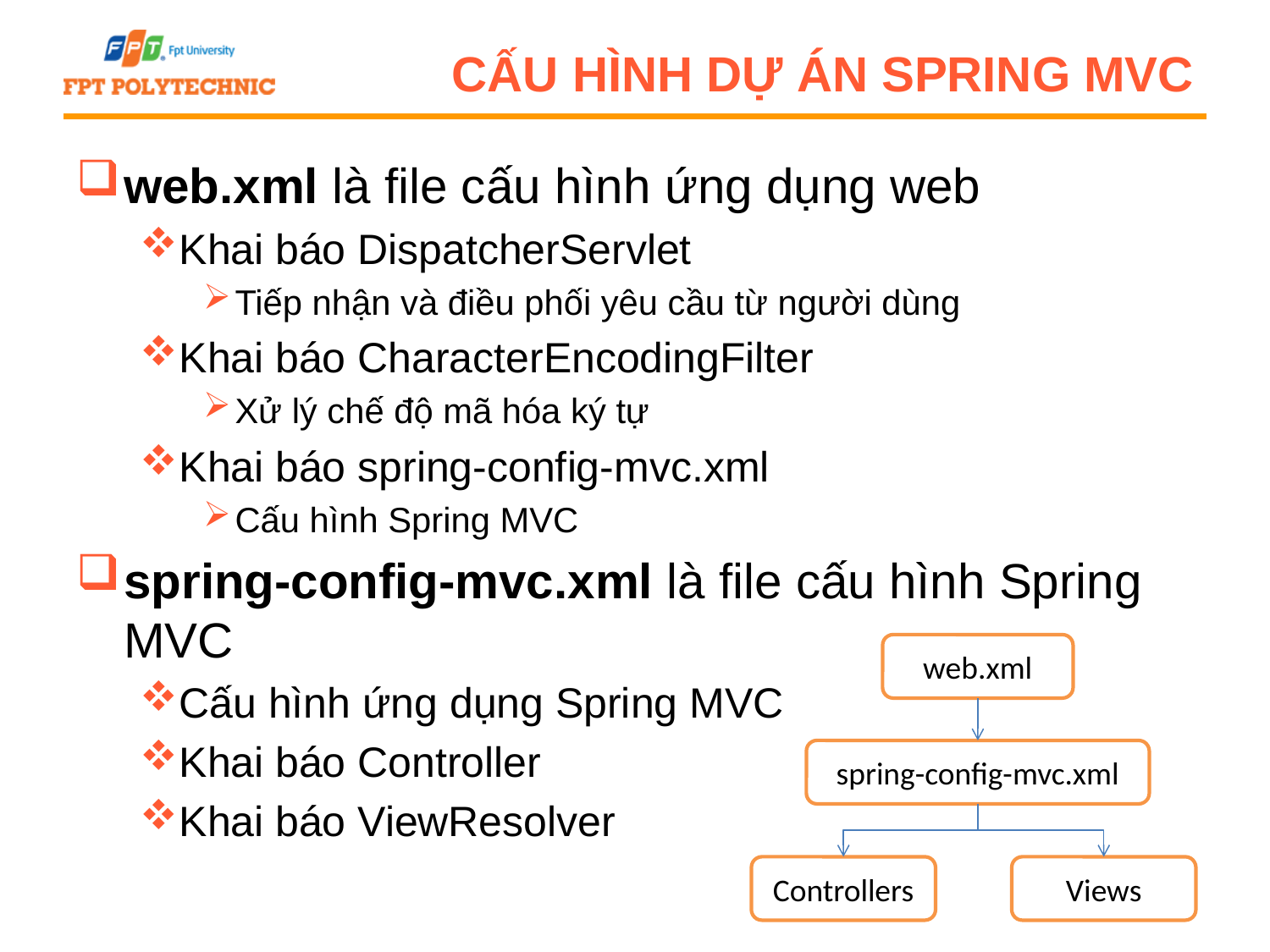

# Cấu hình dự án Spring MVC
web.xml là file cấu hình ứng dụng web
Khai báo DispatcherServlet
Tiếp nhận và điều phối yêu cầu từ người dùng
Khai báo CharacterEncodingFilter
Xử lý chế độ mã hóa ký tự
Khai báo spring-config-mvc.xml
Cấu hình Spring MVC
spring-config-mvc.xml là file cấu hình Spring MVC
Cấu hình ứng dụng Spring MVC
Khai báo Controller
Khai báo ViewResolver
web.xml
spring-config-mvc.xml
Controllers
Views